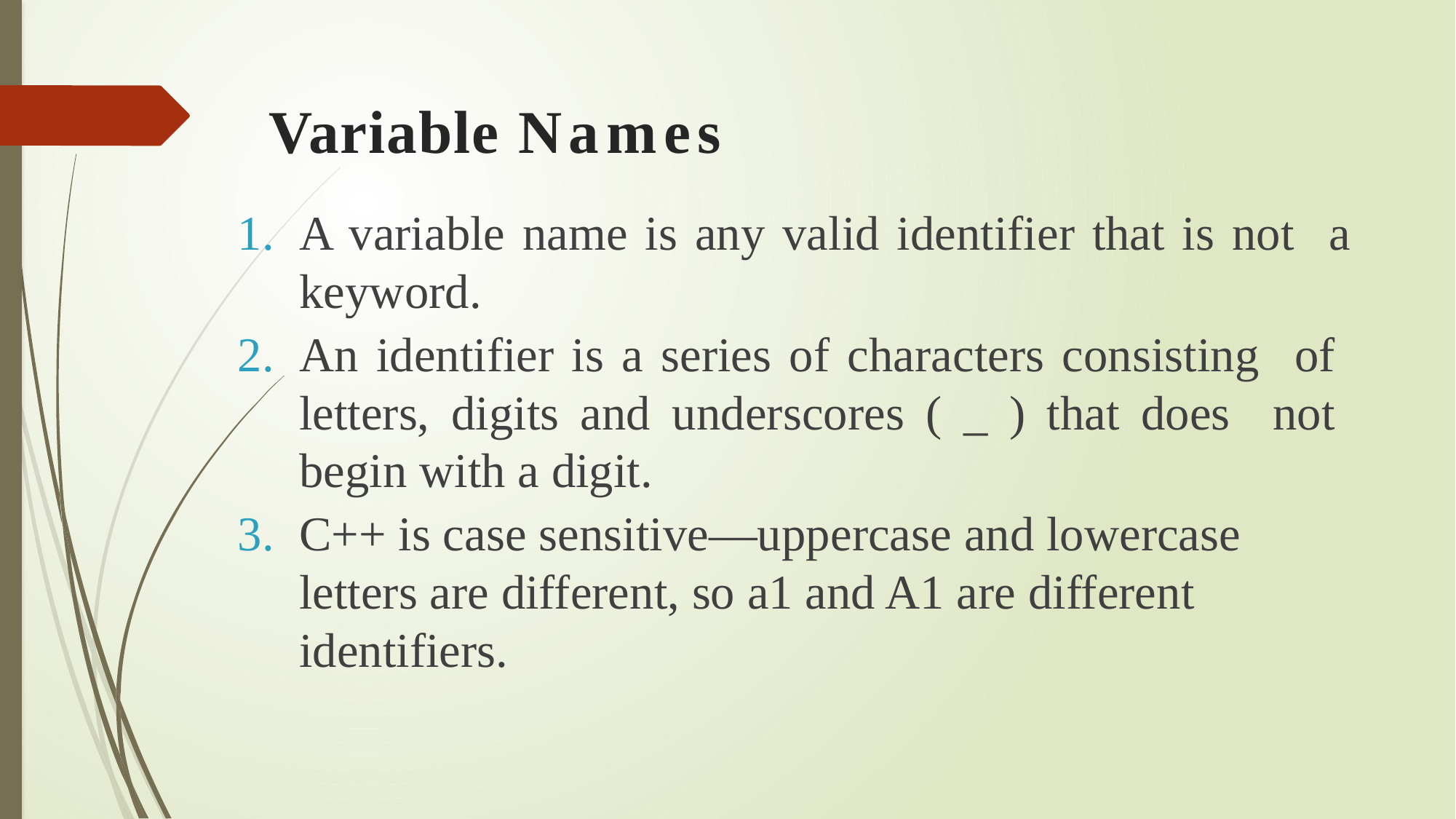

# Variable Names
A variable name is any valid identifier that is not  a keyword.
An identifier is a series of characters consisting  of letters, digits and underscores ( _ ) that does  not begin with a digit.
C++ is case sensitive—uppercase and lowercase  letters are different, so a1 and A1 are different  identifiers.